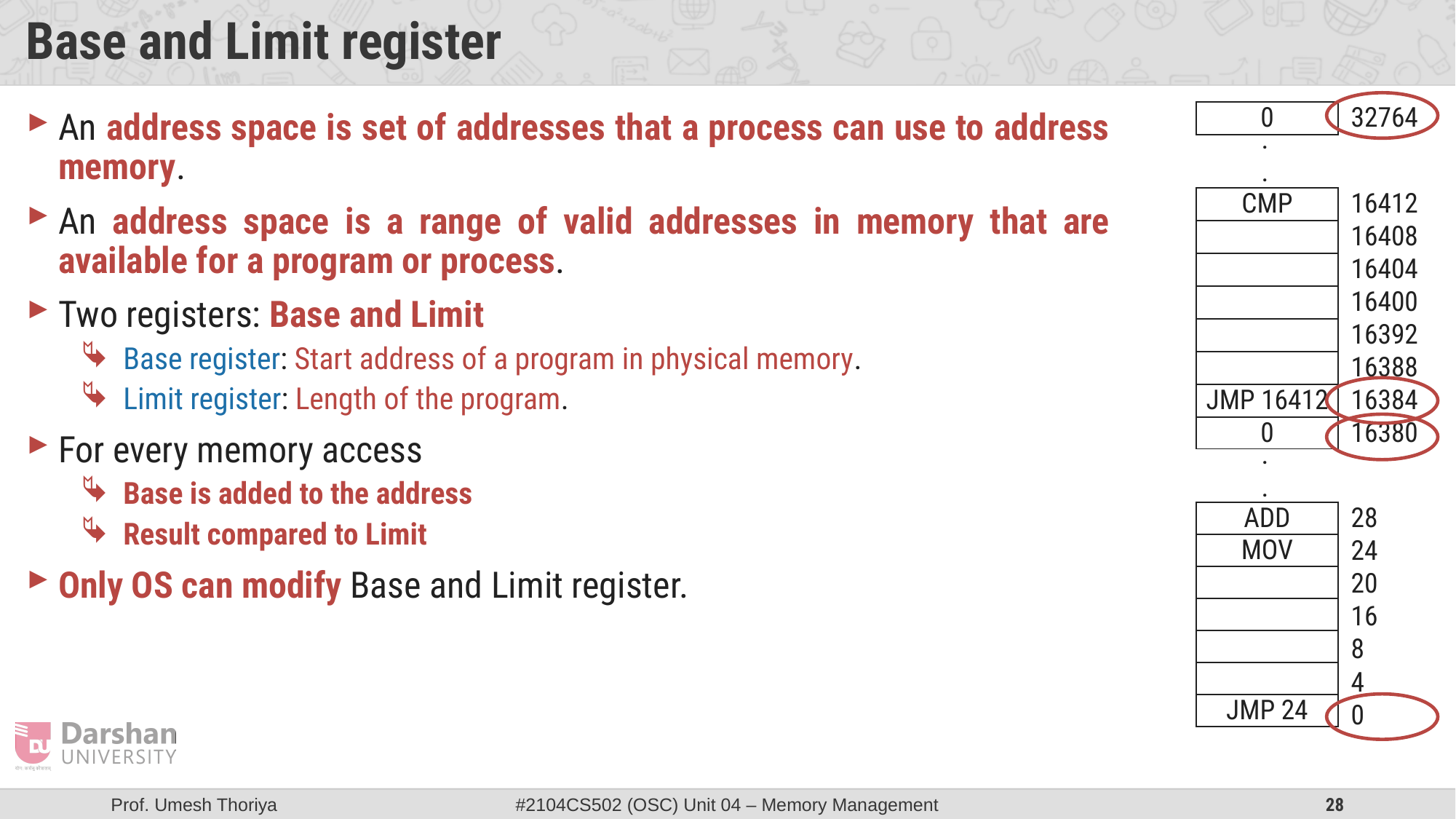

# Base and Limit register

| 32764 |
| --- |
| 0 |
| --- |
An address space is set of addresses that a process can use to address memory.
An address space is a range of valid addresses in memory that are available for a program or process.
Two registers: Base and Limit
Base register: Start address of a program in physical memory.
Limit register: Length of the program.
For every memory access
Base is added to the address
Result compared to Limit
Only OS can modify Base and Limit register.
.
.
| 16412 |
| --- |
| 16408 |
| 16404 |
| 16400 |
| 16392 |
| 16388 |
| 16384 |
| CMP |
| --- |
|  |
|  |
|  |
|  |
|  |
| JMP 16412 |

| 16380 |
| --- |
| 0 |
| --- |
.
.
| 28 |
| --- |
| 24 |
| 20 |
| 16 |
| 8 |
| 4 |
| 0 |
| ADD |
| --- |
| MOV |
|  |
|  |
|  |
|  |
| JMP 24 |